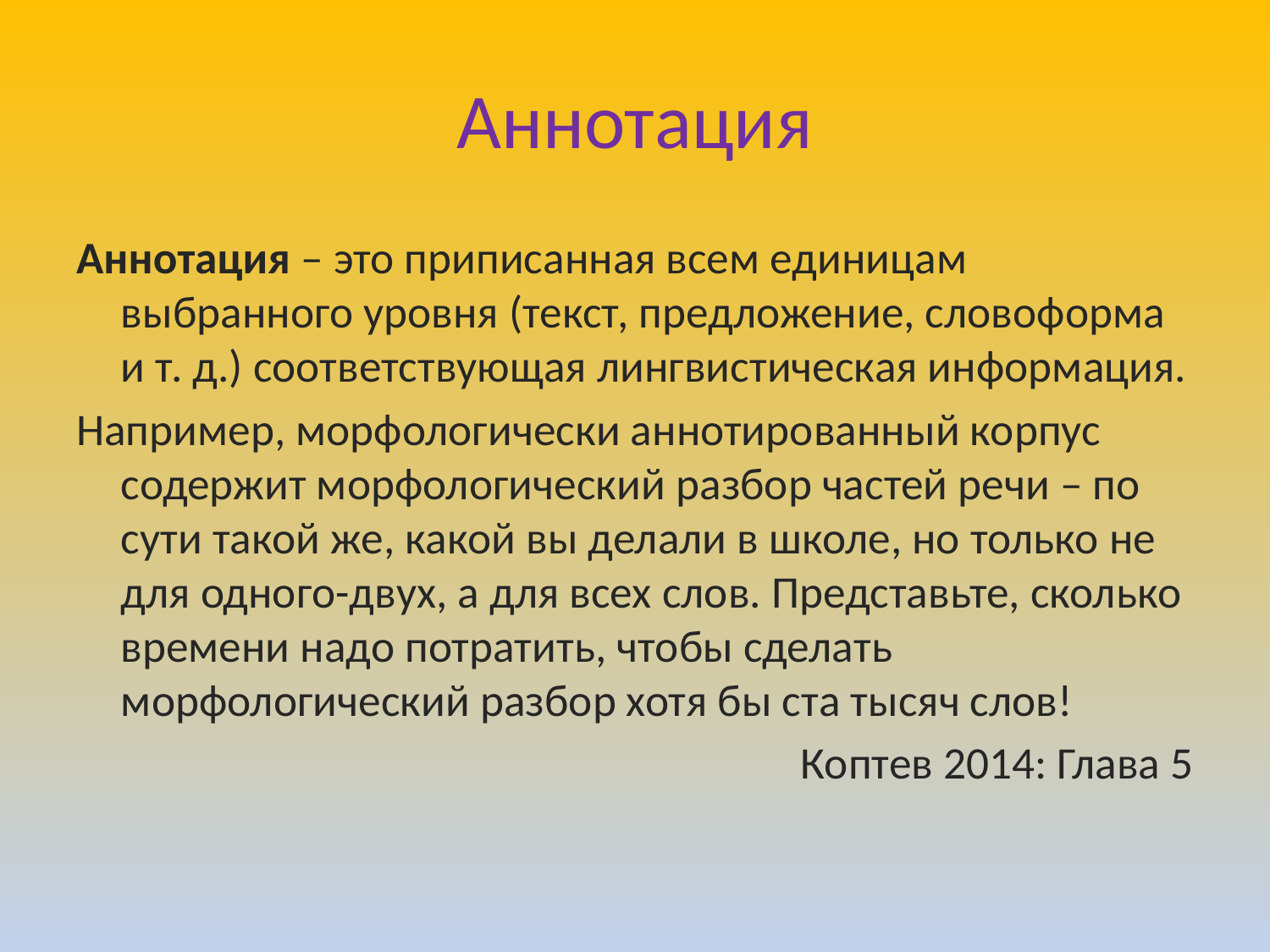

# Аннотация
Аннотация – это приписанная всем единицам выбранного уровня (текст, предложение, словоформа и т. д.) соответствующая лингвистическая информация.
Например, морфологически аннотированный корпус содержит морфологический разбор частей речи – по сути такой же, какой вы делали в школе, но только не для одного-двух, а для всех слов. Представьте, сколько времени надо потратить, чтобы сделать морфологический разбор хотя бы ста тысяч слов!
Коптев 2014: Глава 5